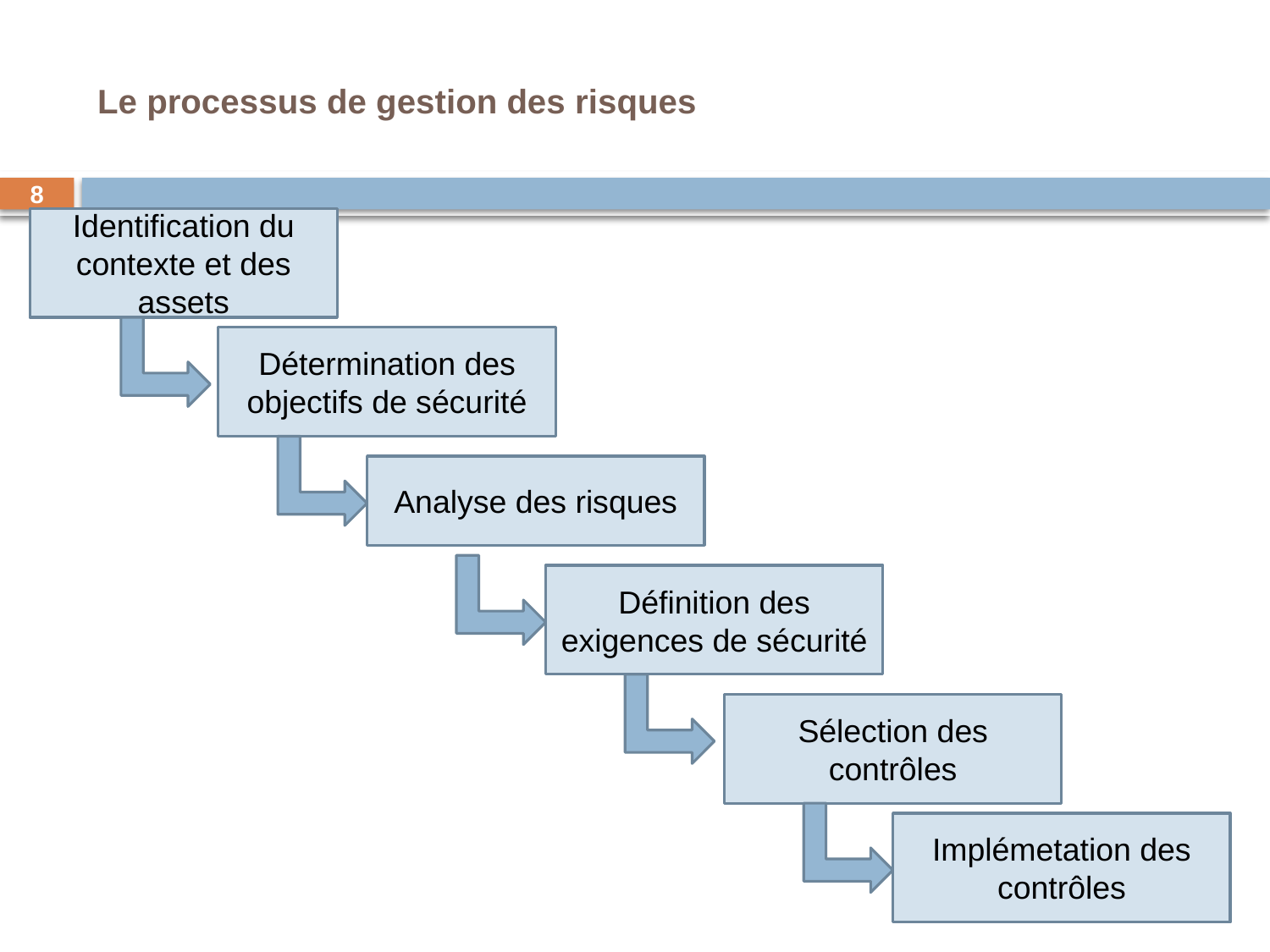

# Le processus de gestion des risques
8
Identification du contexte et des assets

Détermination des objectifs de sécurité

Analyse des risques

Définition des exigences de sécurité

Sélection des contrôles

Implémetation des contrôles